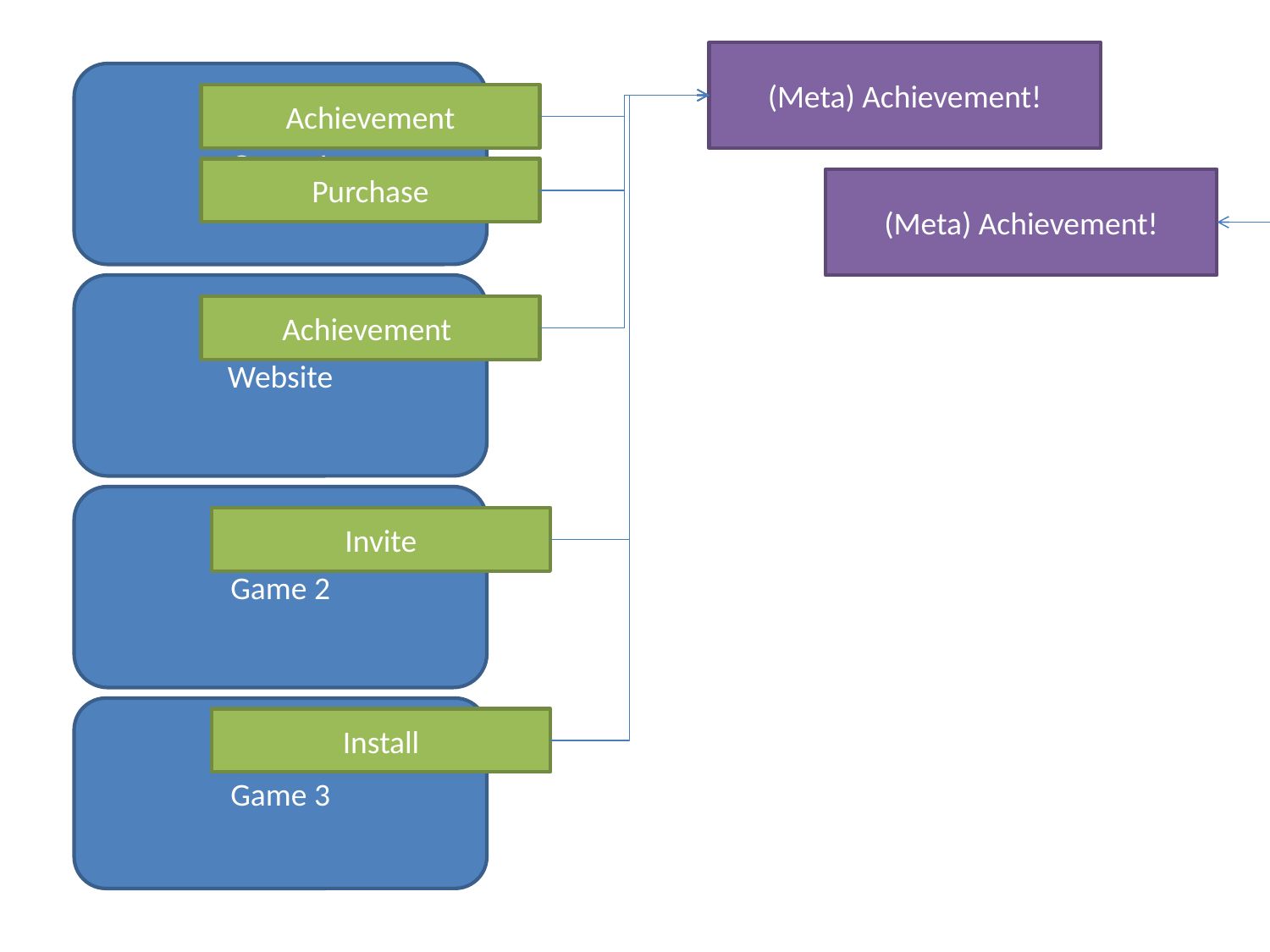

(Meta) Achievement!
Game 1
Achievement
Purchase
(Meta) Achievement!
Website
Achievement
Game 2
Invite
Game 3
Install